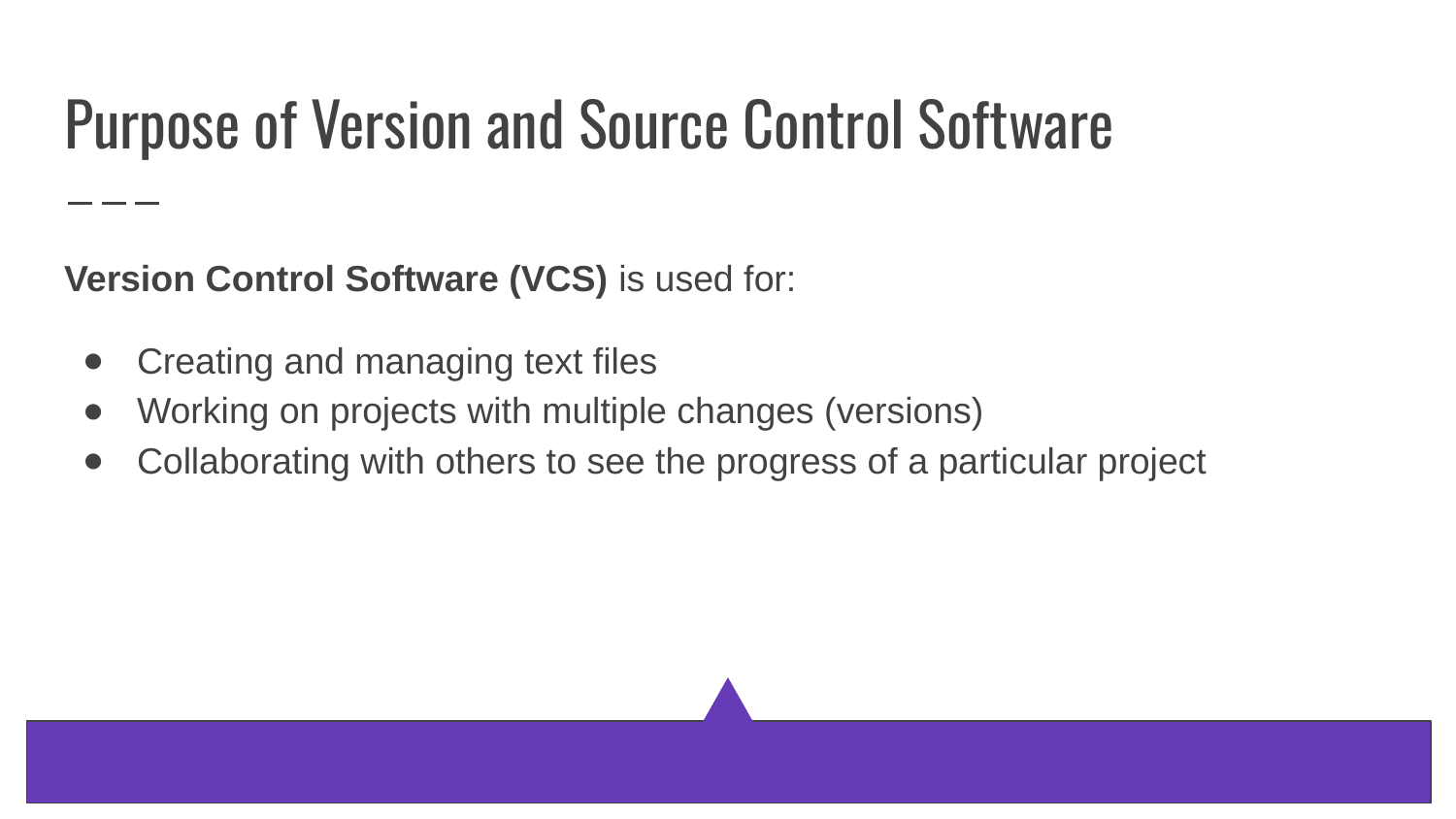

# Purpose of Version and Source Control Software
Version Control Software (VCS) is used for:
Creating and managing text files
Working on projects with multiple changes (versions)
Collaborating with others to see the progress of a particular project